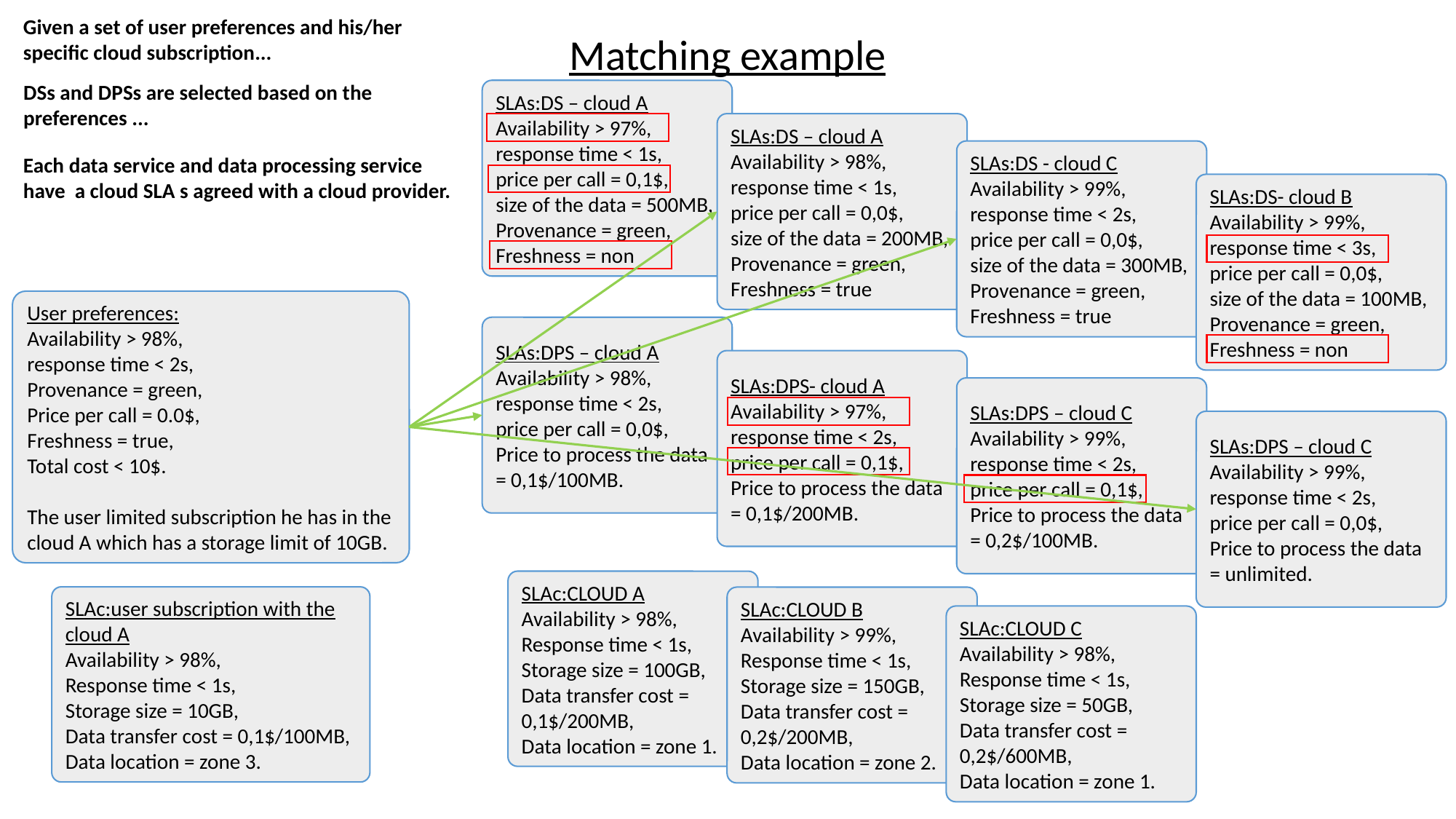

Given a set of user preferences and his/her specific cloud subscription...
# Matching example
DSs and DPSs are selected based on the
preferences ...
SLAs:DS – cloud A
Availability > 97%,
response time < 1s,
price per call = 0,1$,
size of the data = 500MB,
Provenance = green,
Freshness = non

SLAs:DS – cloud A
Availability > 98%,
response time < 1s,
price per call = 0,0$,
size of the data = 200MB,
Provenance = green,
Freshness = true
SLAs:DS - cloud C
Availability > 99%,
response time < 2s,
price per call = 0,0$,
size of the data = 300MB,
Provenance = green,
Freshness = true
Each data service and data processing service have  a cloud SLA s agreed with a cloud provider.

SLAs:DS- cloud B
Availability > 99%,
response time < 3s,
price per call = 0,0$,
size of the data = 100MB,
Provenance = green,
Freshness = non

User preferences:
Availability > 98%,
response time < 2s,
Provenance = green,
Price per call = 0.0$,
Freshness = true,
Total cost < 10$.

The user limited subscription he has in the cloud A which has a storage limit of 10GB.
SLAs:DPS – cloud A
Availability > 98%,
response time < 2s,
price per call = 0,0$,
Price to process the data = 0,1$/100MB.

SLAs:DPS- cloud A
Availability > 97%,
response time < 2s,
price per call = 0,1$,
Price to process the data = 0,1$/200MB.
SLAs:DPS – cloud C
Availability > 99%,
response time < 2s,
price per call = 0,1$,
Price to process the data = 0,2$/100MB.

SLAs:DPS – cloud C
Availability > 99%,
response time < 2s,
price per call = 0,0$,
Price to process the data = unlimited.

SLAc:CLOUD A
Availability > 98%,
Response time < 1s,
Storage size = 100GB,
Data transfer cost = 0,1$/200MB,
Data location = zone 1.
SLAc:user subscription with the cloud A
Availability > 98%,
Response time < 1s,
Storage size = 10GB,
Data transfer cost = 0,1$/100MB,
Data location = zone 3.
SLAc:CLOUD B
Availability > 99%,
Response time < 1s,
Storage size = 150GB,
Data transfer cost = 0,2$/200MB,
Data location = zone 2.
SLAc:CLOUD C
Availability > 98%,
Response time < 1s,
Storage size = 50GB,
Data transfer cost = 0,2$/600MB,
Data location = zone 1.